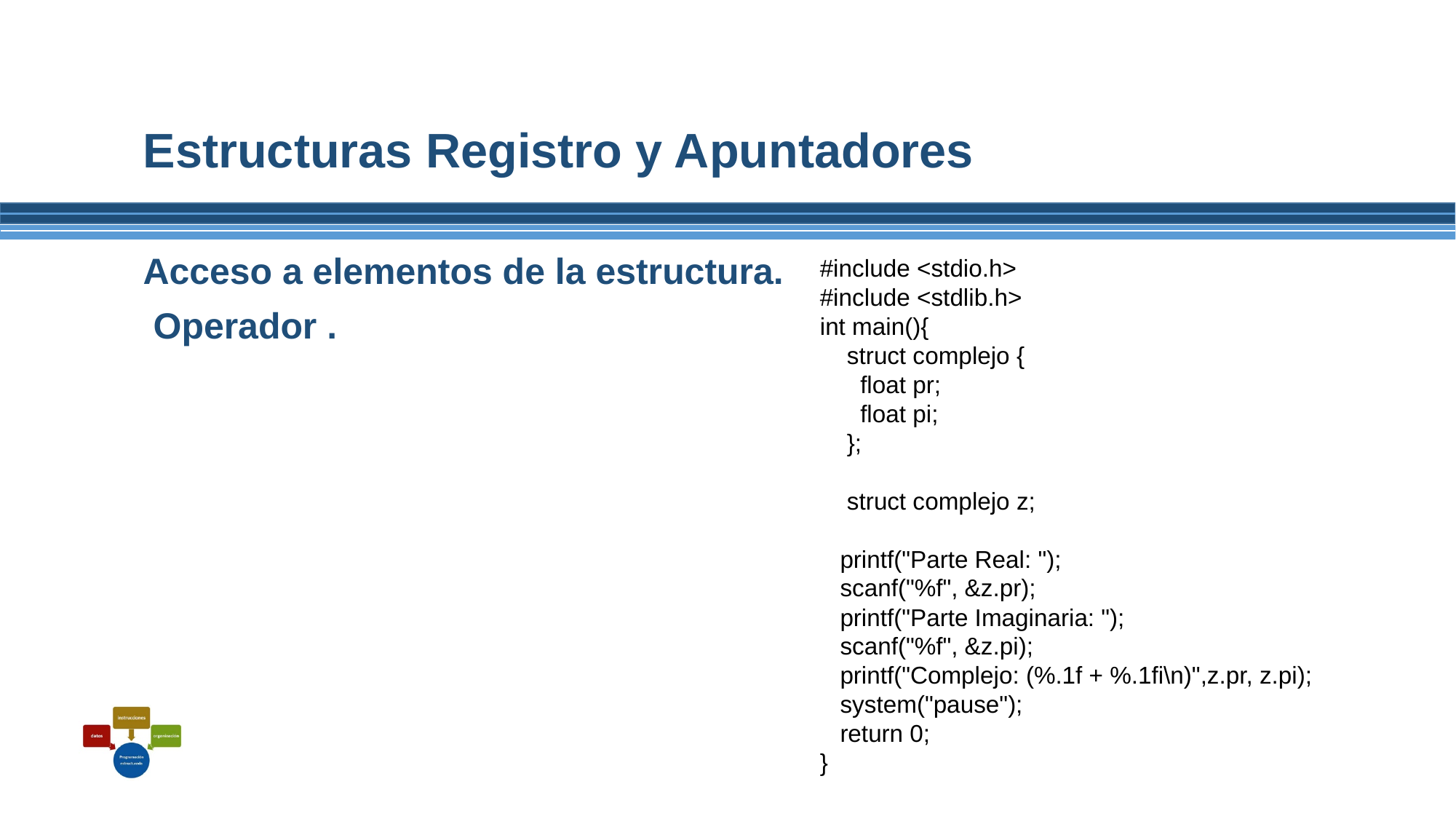

# Estructuras Registro y Apuntadores
Acceso a elementos de la estructura.
 Operador .
#include <stdio.h>
#include <stdlib.h>
int main(){
    struct complejo {
      float pr;
      float pi;
    };

    struct complejo z;

   printf("Parte Real: ");
   scanf("%f", &z.pr);
   printf("Parte Imaginaria: ");
   scanf("%f", &z.pi);
   printf("Complejo: (%.1f + %.1fi\n)",z.pr, z.pi);
   system("pause");
   return 0;
}